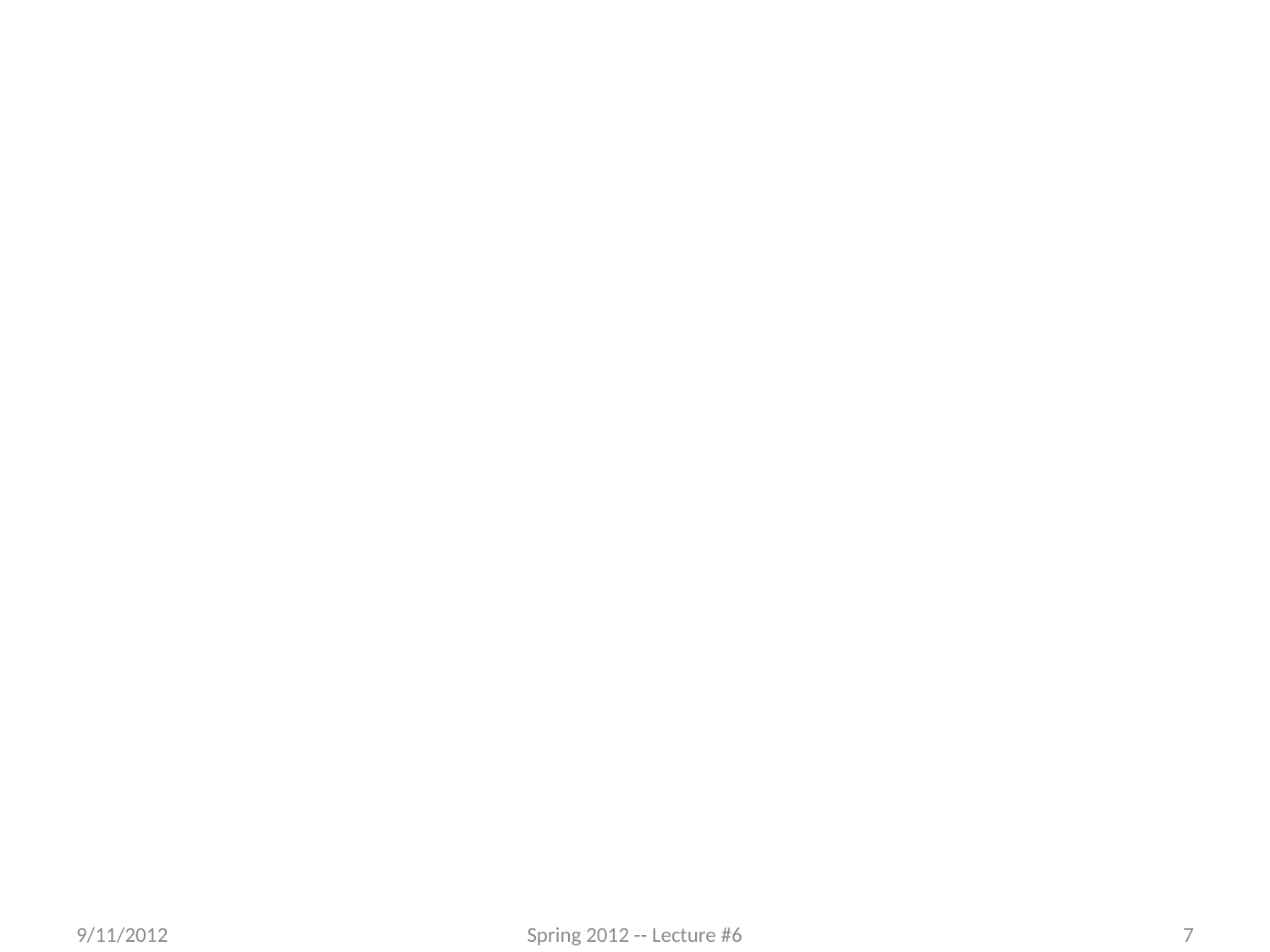

#

9/11/2012
Spring 2012 -- Lecture #6
7